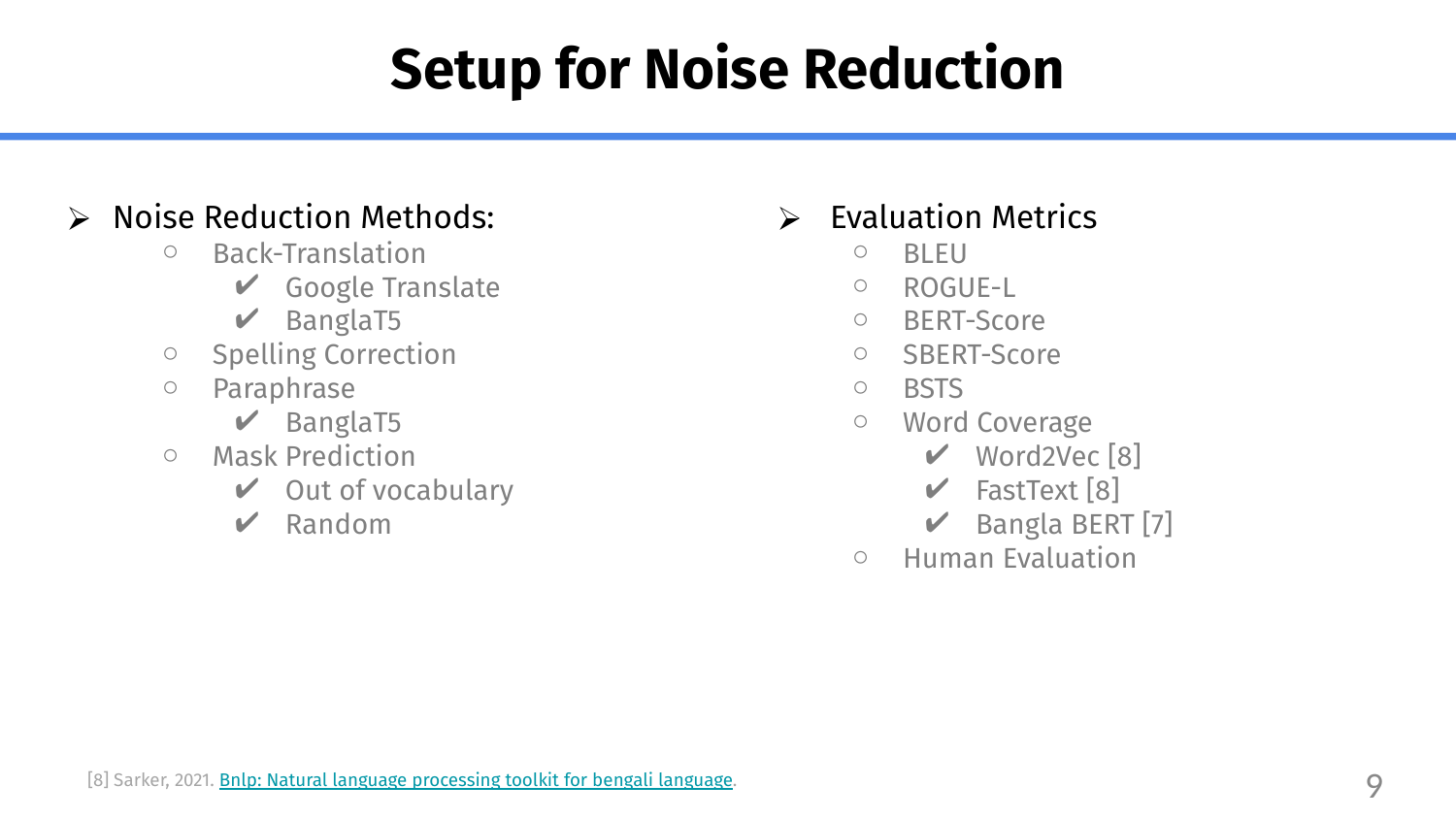

# Setup for Noise Reduction
Noise Reduction Methods:
Back-Translation
Google Translate
BanglaT5
Spelling Correction
Paraphrase
BanglaT5
Mask Prediction
Out of vocabulary
Random

Evaluation Metrics
BLEU
ROGUE-L
BERT-Score
SBERT-Score
BSTS
Word Coverage
Word2Vec [8]
FastText [8]
Bangla BERT [7]
Human Evaluation

9
[8] Sarker, 2021. Bnlp: Natural language processing toolkit for bengali language.